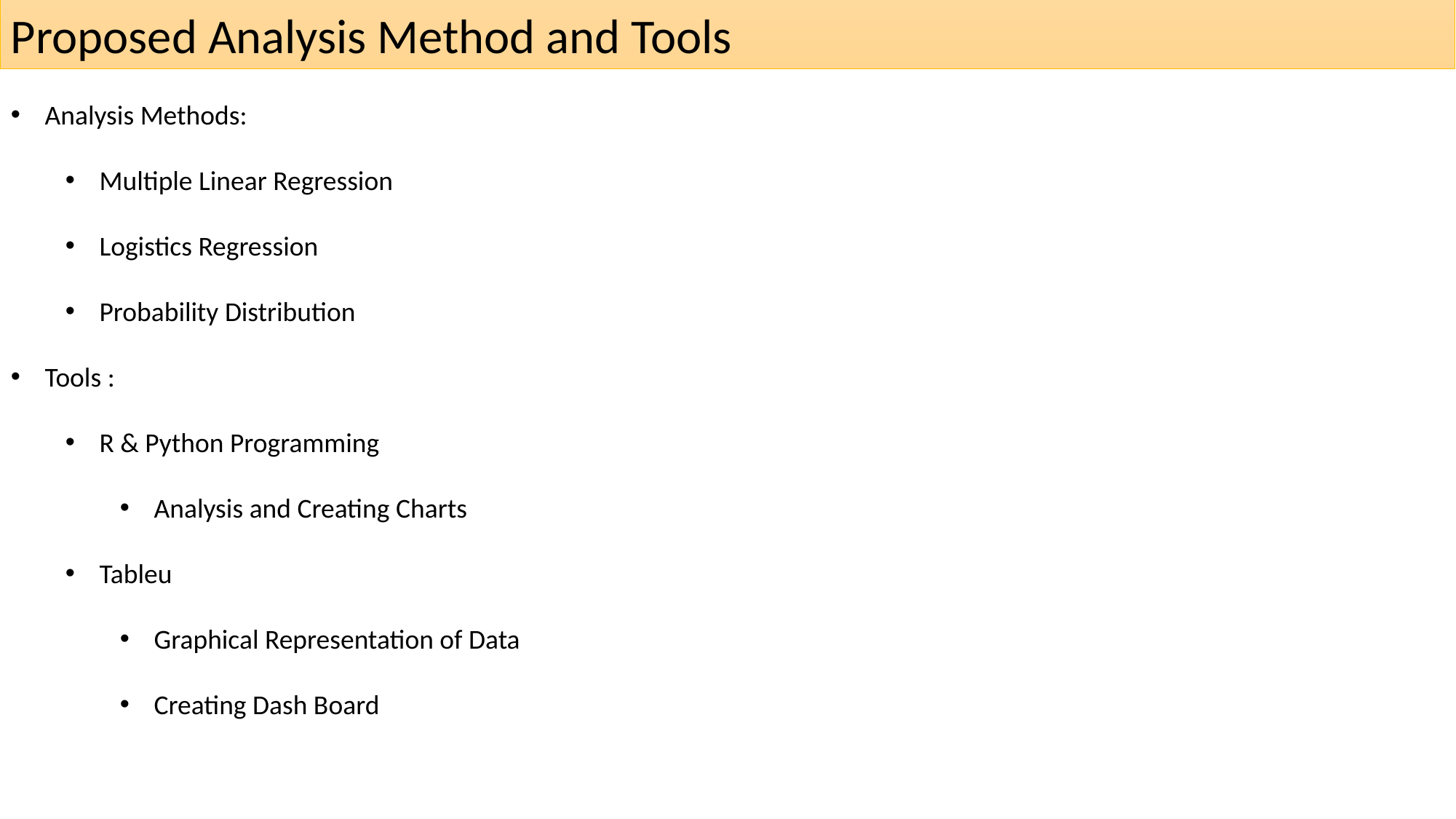

Proposed Analysis Method and Tools
Analysis Methods:

Multiple Linear Regression

Logistics Regression

Probability Distribution

Tools :

R & Python Programming

Analysis and Creating Charts

Tableu

Graphical Representation of Data

Creating Dash Board